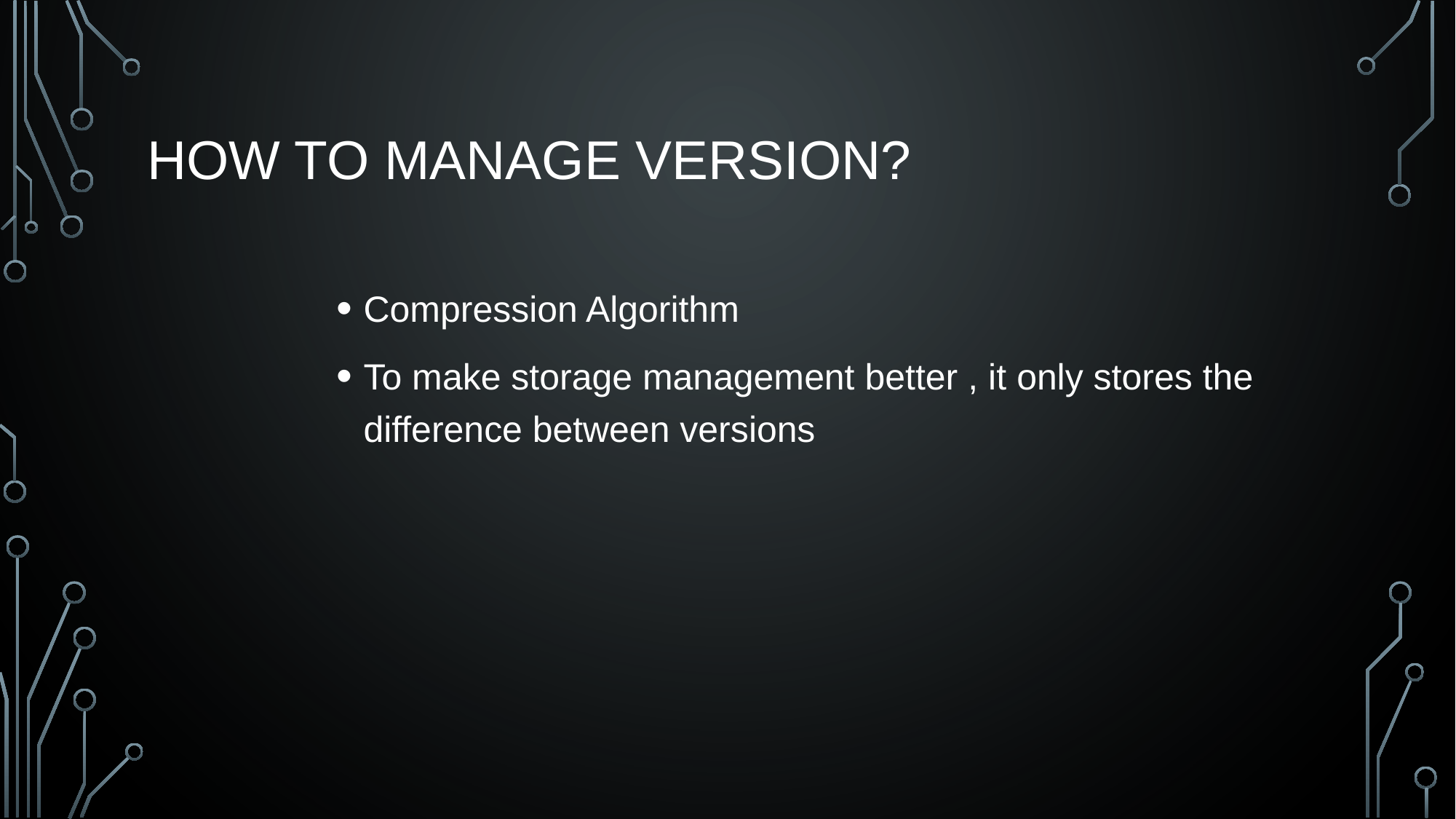

# How to manage version?
Compression Algorithm
To make storage management better , it only stores the difference between versions